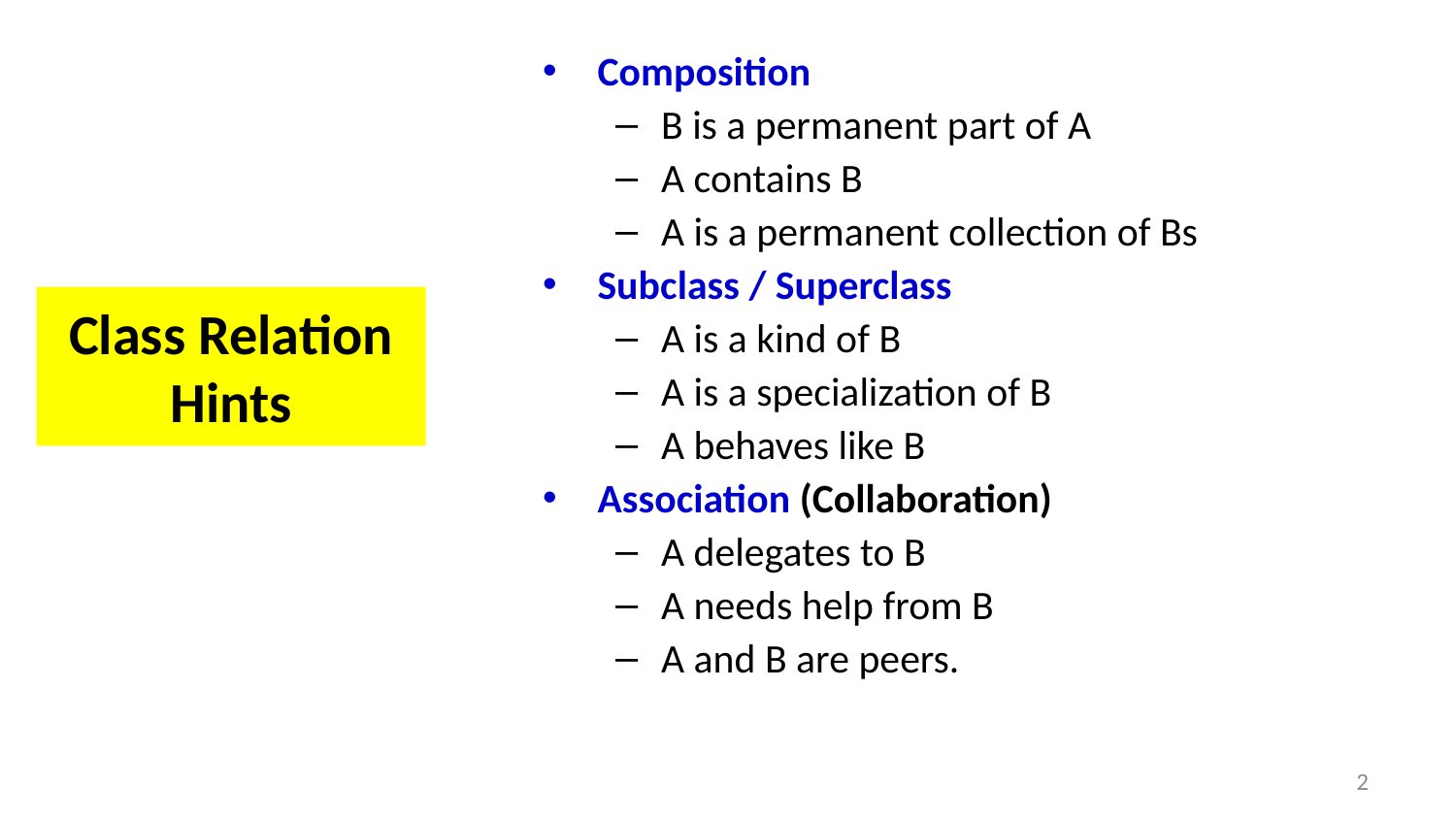

Composition
B is a permanent part of A
A contains B
A is a permanent collection of Bs
Subclass / Superclass
A is a kind of B
A is a specialization of B
A behaves like B
Association (Collaboration)
A delegates to B
A needs help from B
A and B are peers.
# Class Relation Hints
2